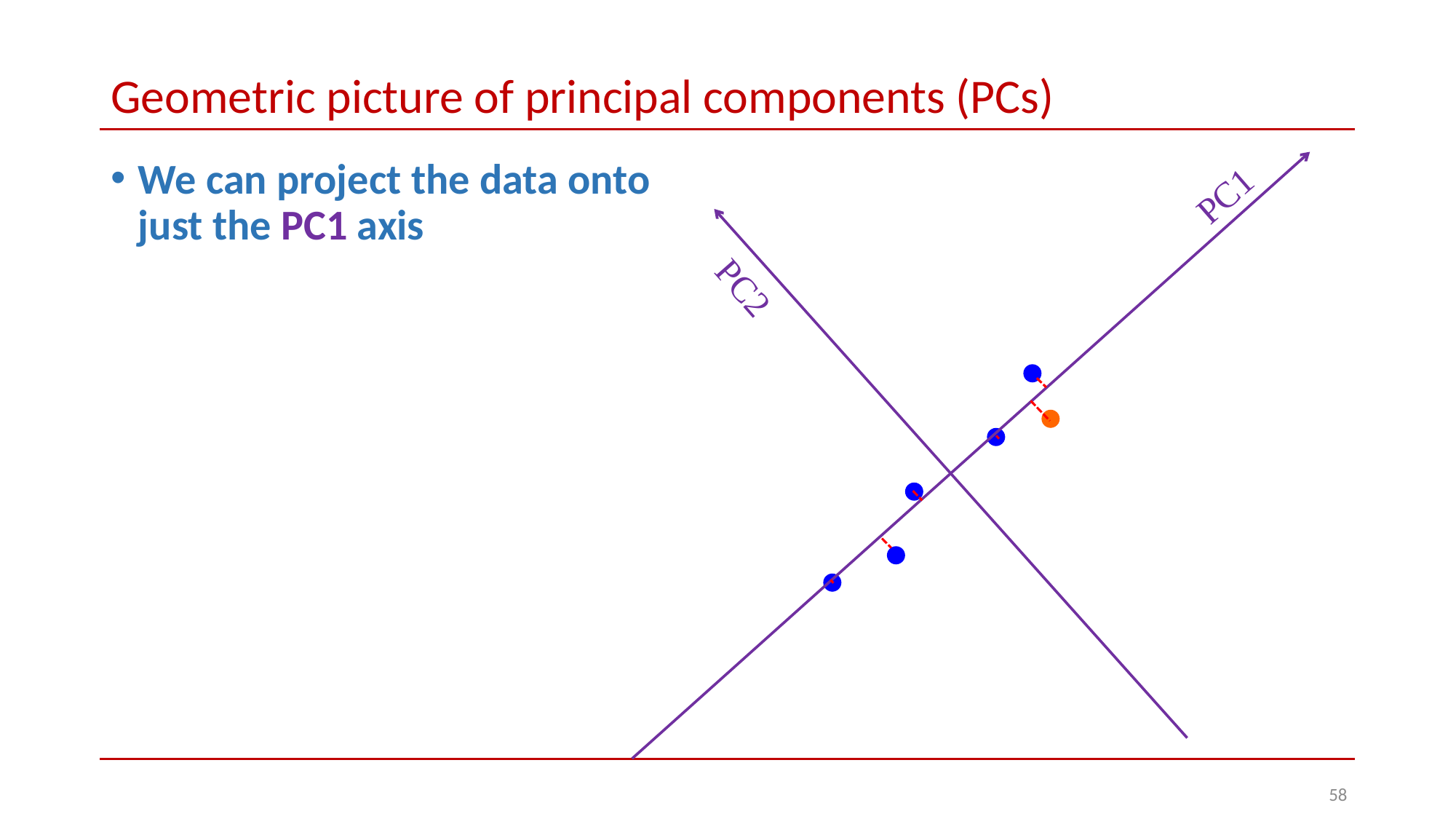

# Geometric picture of principal components (PCs)
We can project the data onto just the PC1 axis

PC1
PC2

58